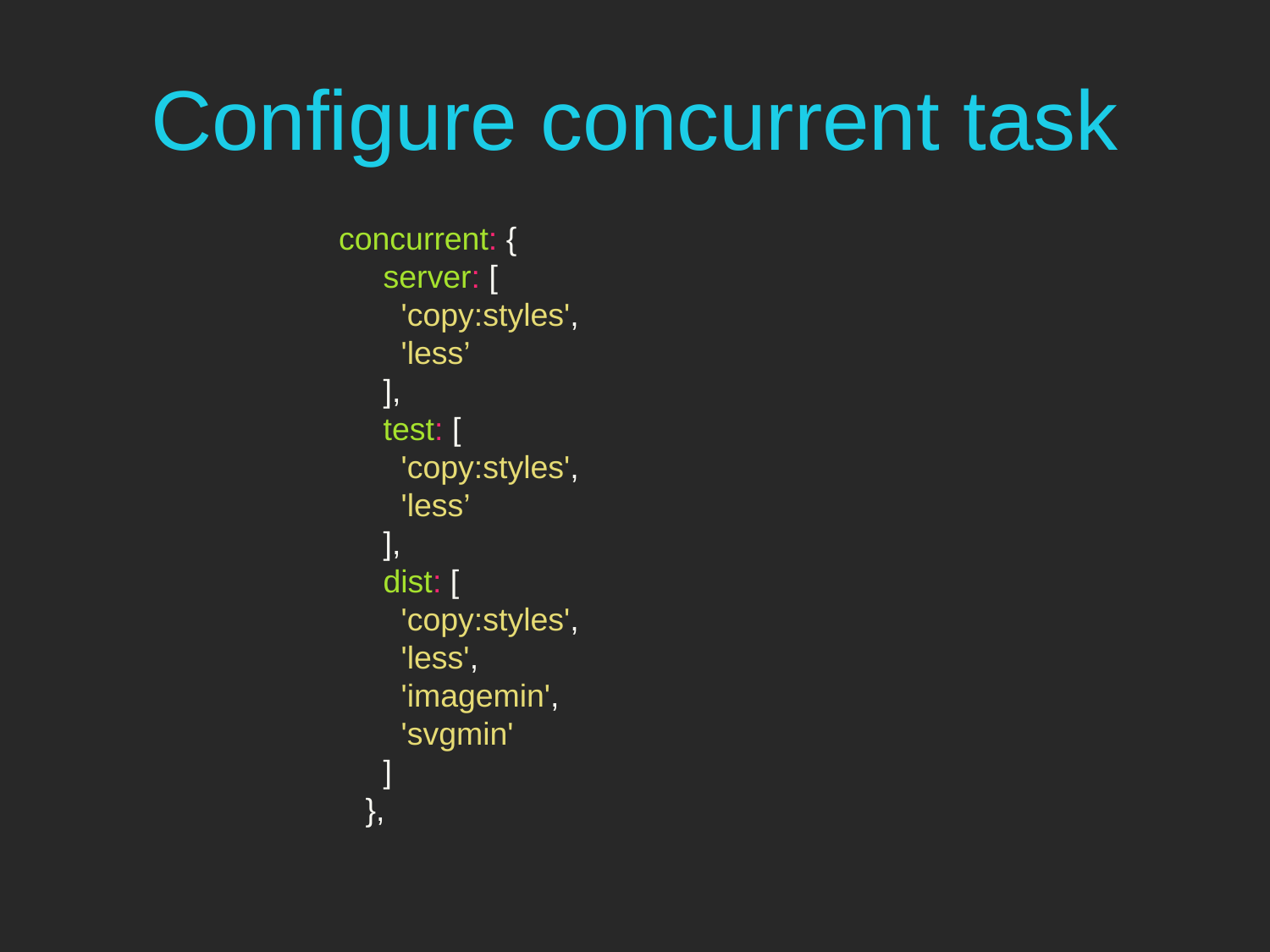

# Configure concurrent task
 concurrent: {
      server: [
        'copy:styles',
        'less’
      ],
      test: [
        'copy:styles',
        'less’
      ],
      dist: [
        'copy:styles',
        'less',
        'imagemin',
        'svgmin'
      ]
    },